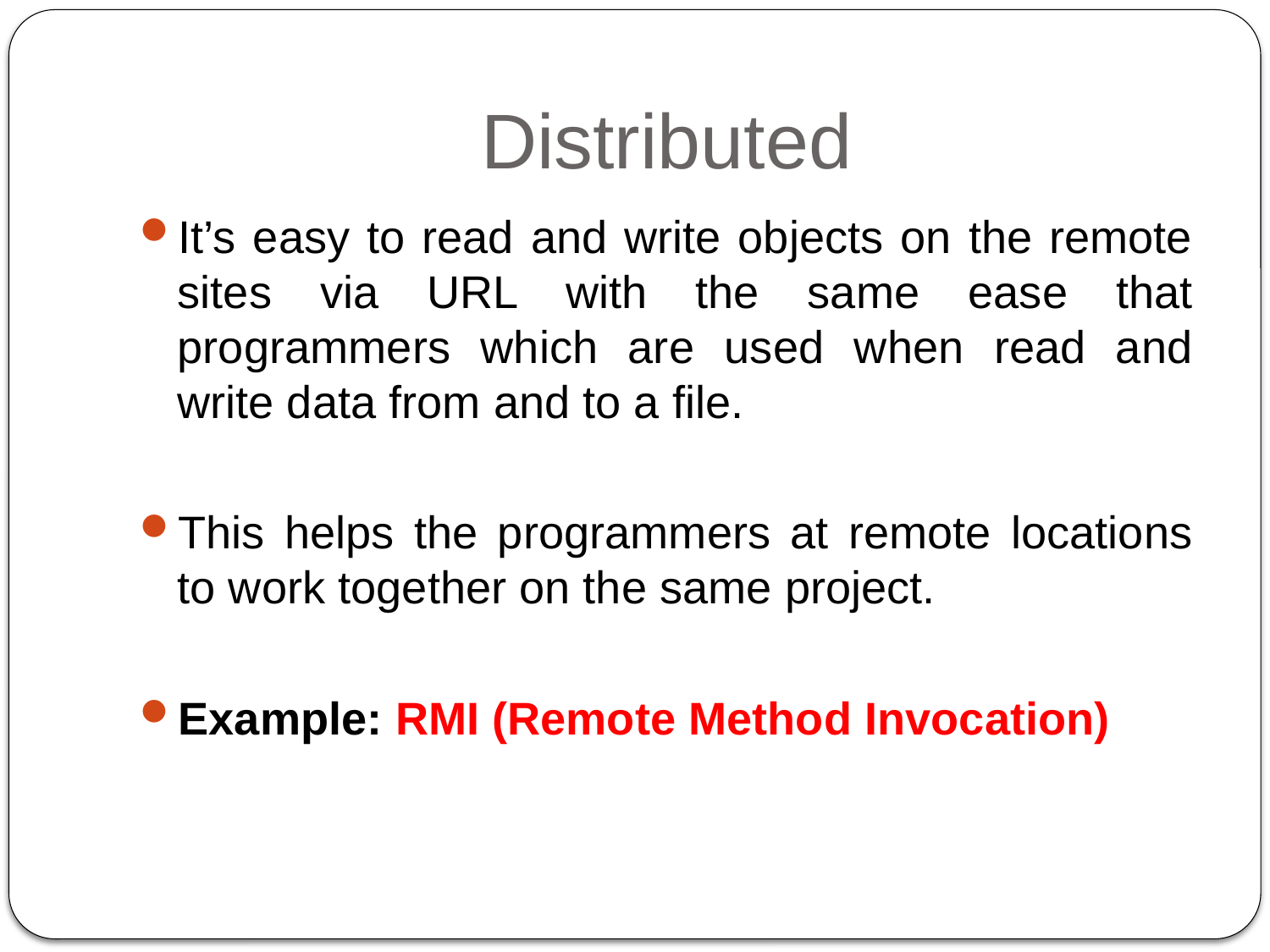

# Distributed
It’s easy to read and write objects on the remote sites via URL with the same ease that programmers which are used when read and write data from and to a file.

This helps the programmers at remote locations to work together on the same project.

Example: RMI (Remote Method Invocation)